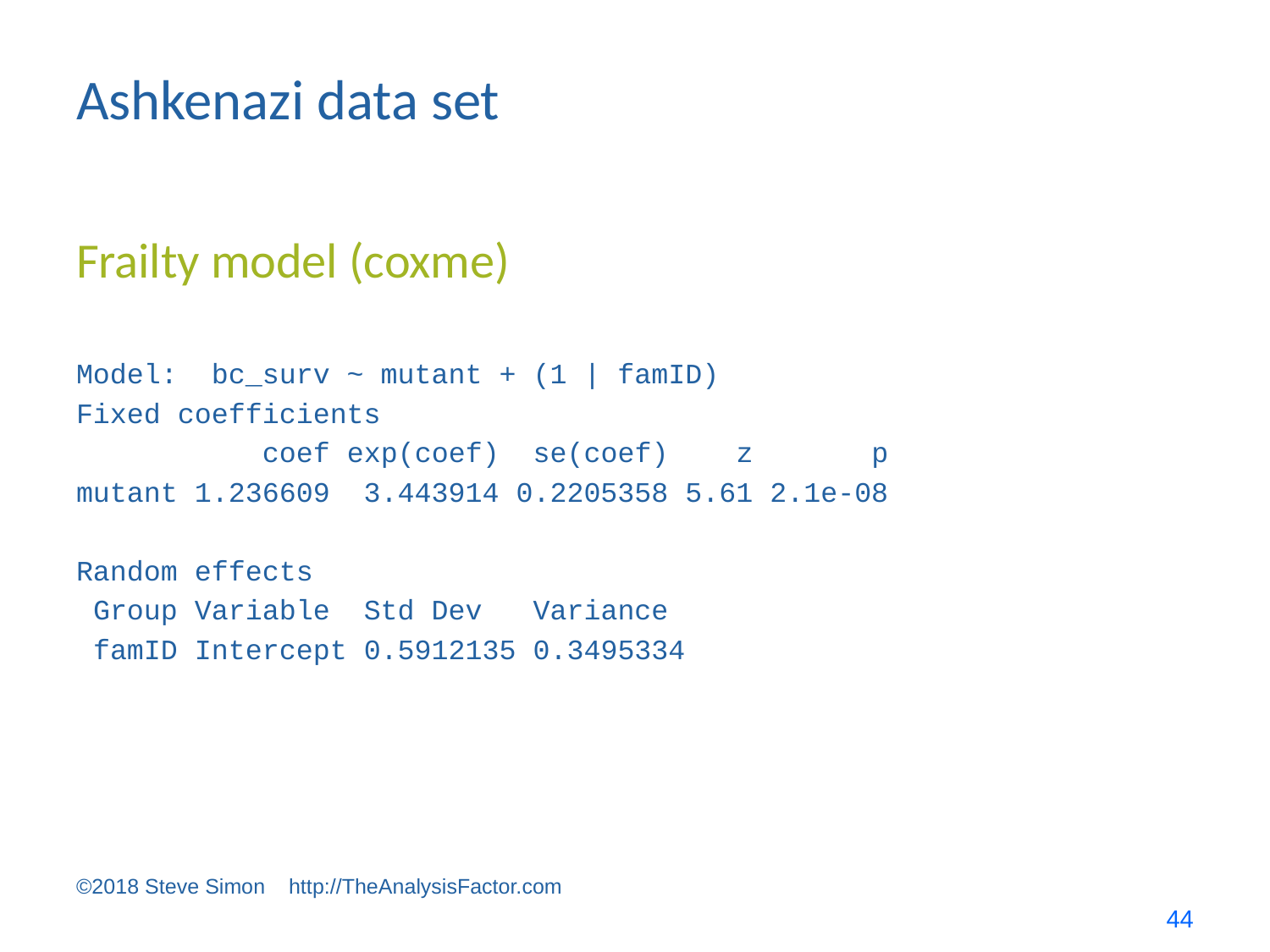

# Ashkenazi data set
Frailty model (coxme)
Model:  bc_surv ~ mutant + (1 | famID)
Fixed coefficients
           coef exp(coef)  se(coef)    z       p
mutant 1.236609  3.443914 0.2205358 5.61 2.1e-08

Random effects
 Group Variable  Std Dev   Variance
 famID Intercept 0.5912135 0.3495334
©2018 Steve Simon    http://TheAnalysisFactor.com

44